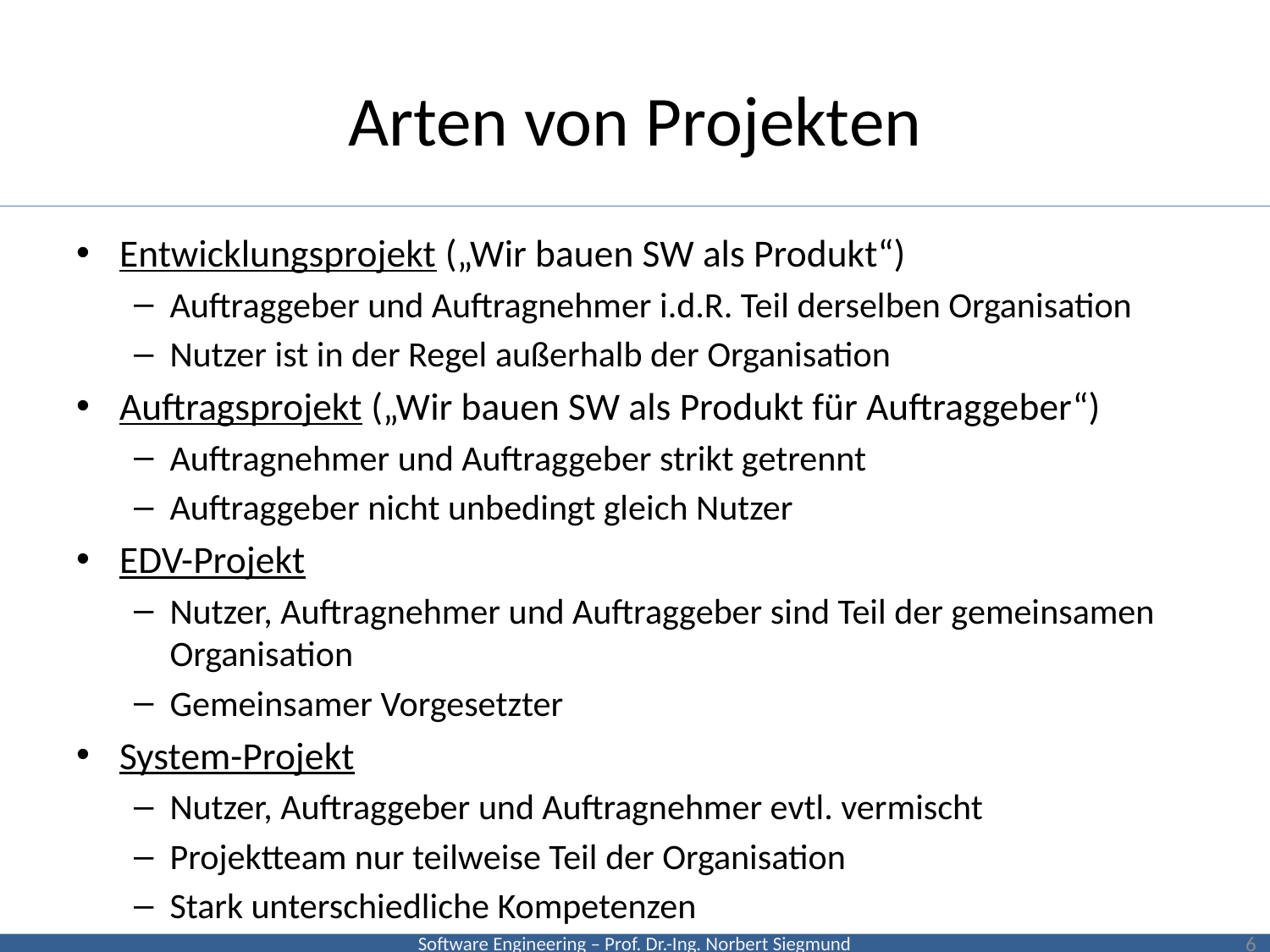

# Arten von Projekten
Entwicklungsprojekt („Wir bauen SW als Produkt“)
Auftraggeber und Auftragnehmer i.d.R. Teil derselben Organisation
Nutzer ist in der Regel außerhalb der Organisation
Auftragsprojekt („Wir bauen SW als Produkt für Auftraggeber“)
Auftragnehmer und Auftraggeber strikt getrennt
Auftraggeber nicht unbedingt gleich Nutzer
EDV-Projekt
Nutzer, Auftragnehmer und Auftraggeber sind Teil der gemeinsamen Organisation
Gemeinsamer Vorgesetzter
System-Projekt
Nutzer, Auftraggeber und Auftragnehmer evtl. vermischt
Projektteam nur teilweise Teil der Organisation
Stark unterschiedliche Kompetenzen

6